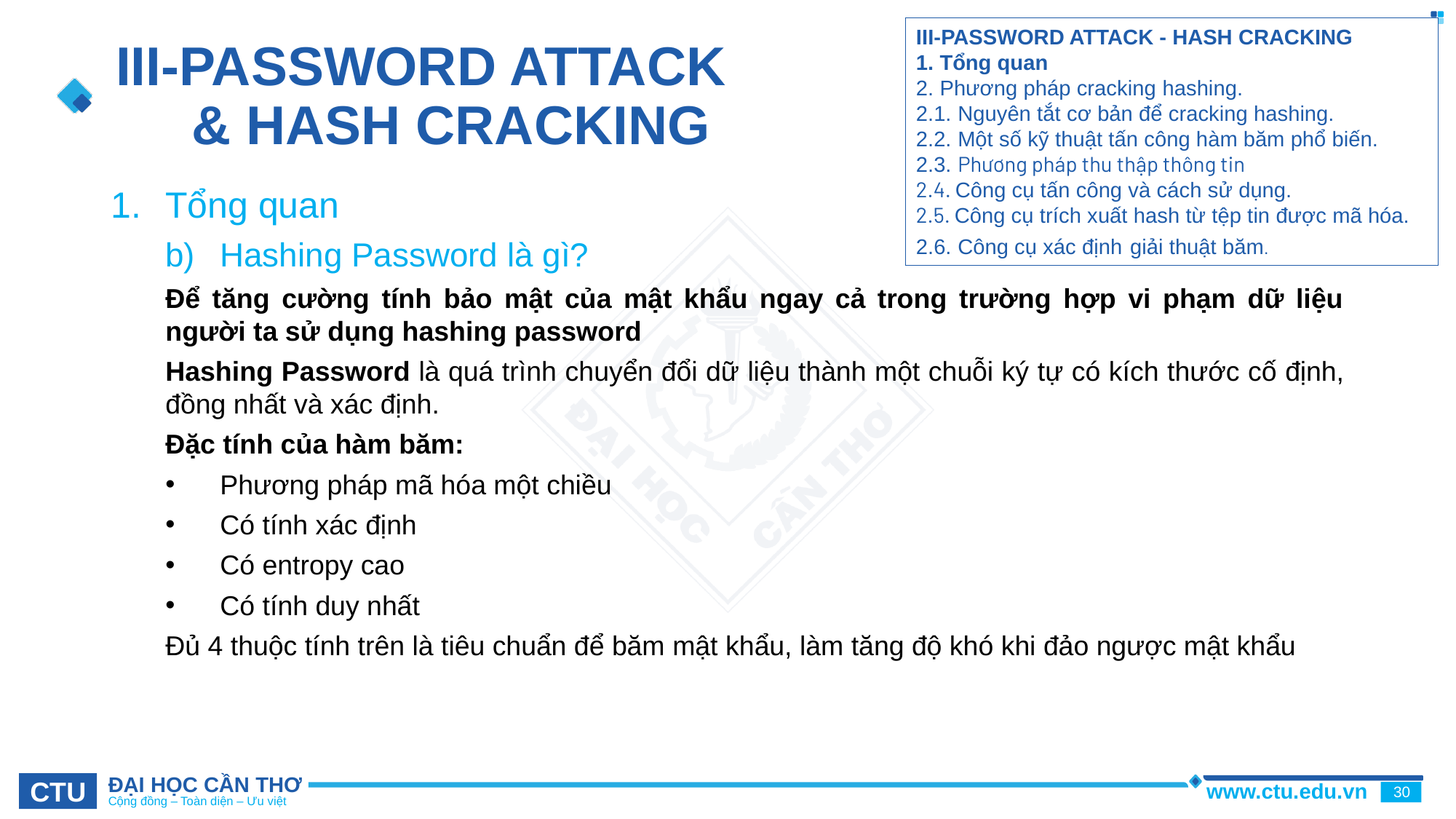

# III-PASSWORD ATTACK     & HASH CRACKING
III-PASSWORD ATTACK - HASH CRACKING
1. Tổng quan
2. Phương pháp cracking hashing.
2.1. Nguyên tắt cơ bản để cracking hashing.
2.2. Một số kỹ thuật tấn công hàm băm phổ biến.
2.3. Phương pháp thu thập thông tin
2.4. Công cụ tấn công và cách sử dụng.
2.5. Công cụ trích xuất hash từ tệp tin được mã hóa.
2.6. Công cụ xác định giải thuật băm.
Tổng quan
Hashing Password là gì?
Để tăng cường tính bảo mật của mật khẩu ngay cả trong trường hợp vi phạm dữ liệu người ta sử dụng hashing password
Hashing Password là quá trình chuyển đổi dữ liệu thành một chuỗi ký tự có kích thước cố định, đồng nhất và xác định.
Đặc tính của hàm băm:
Phương pháp mã hóa một chiều
Có tính xác định
Có entropy cao
Có tính duy nhất
Đủ 4 thuộc tính trên là tiêu chuẩn để băm mật khẩu, làm tăng độ khó khi đảo ngược mật khẩu